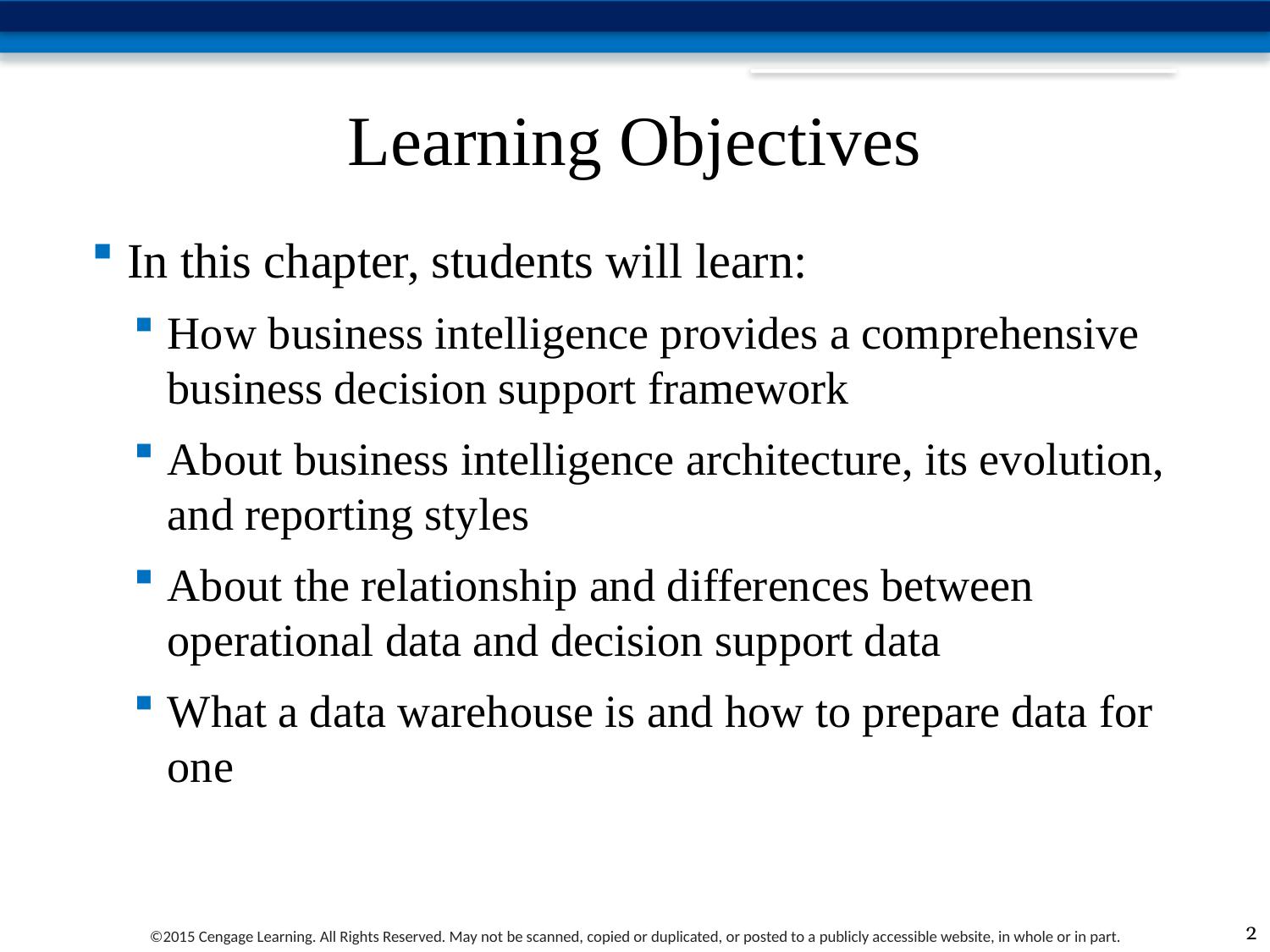

# Learning Objectives
In this chapter, students will learn:
How business intelligence provides a comprehensive business decision support framework
About business intelligence architecture, its evolution, and reporting styles
About the relationship and differences between operational data and decision support data
What a data warehouse is and how to prepare data for one

2